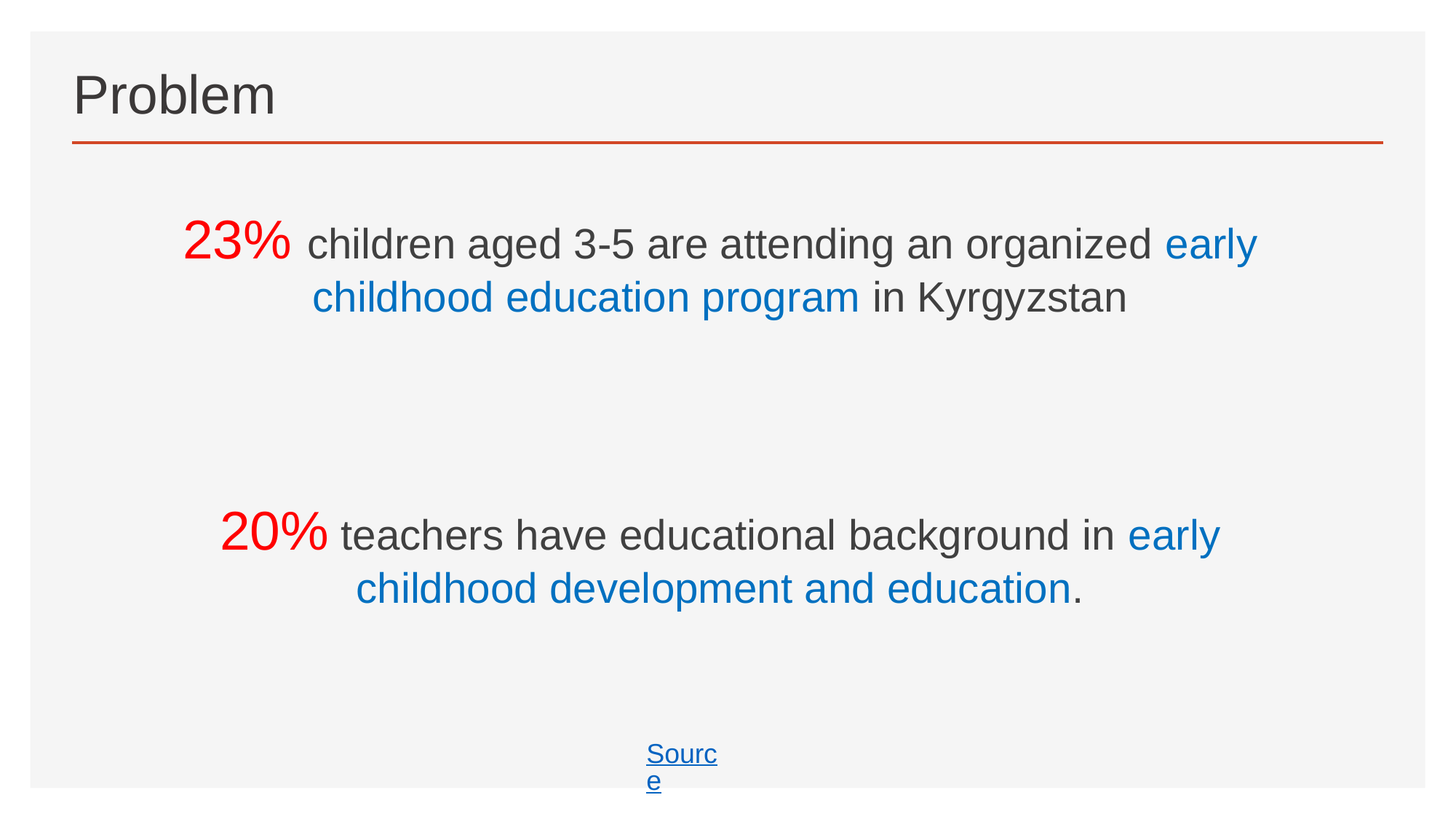

# Problem
23% children aged 3-5 are attending an organized early childhood education program in Kyrgyzstan

20% teachers have educational background in early childhood development and education.
Source